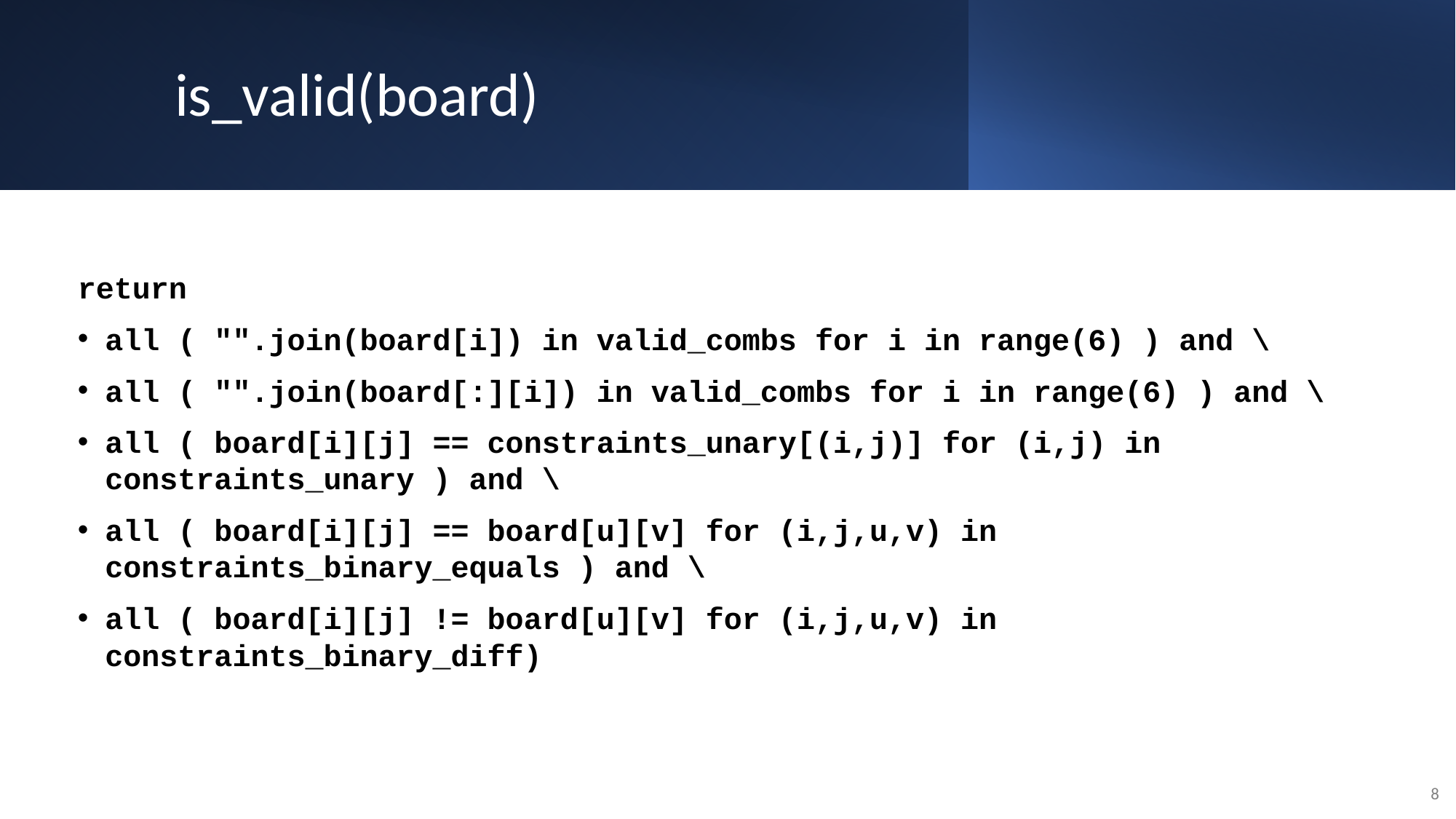

# is_valid(board)
return
all ( "".join(board[i]) in valid_combs for i in range(6) ) and \
all ( "".join(board[:][i]) in valid_combs for i in range(6) ) and \
all ( board[i][j] == constraints_unary[(i,j)] for (i,j) in constraints_unary ) and \
all ( board[i][j] == board[u][v] for (i,j,u,v) in constraints_binary_equals ) and \
all ( board[i][j] != board[u][v] for (i,j,u,v) in constraints_binary_diff)
8